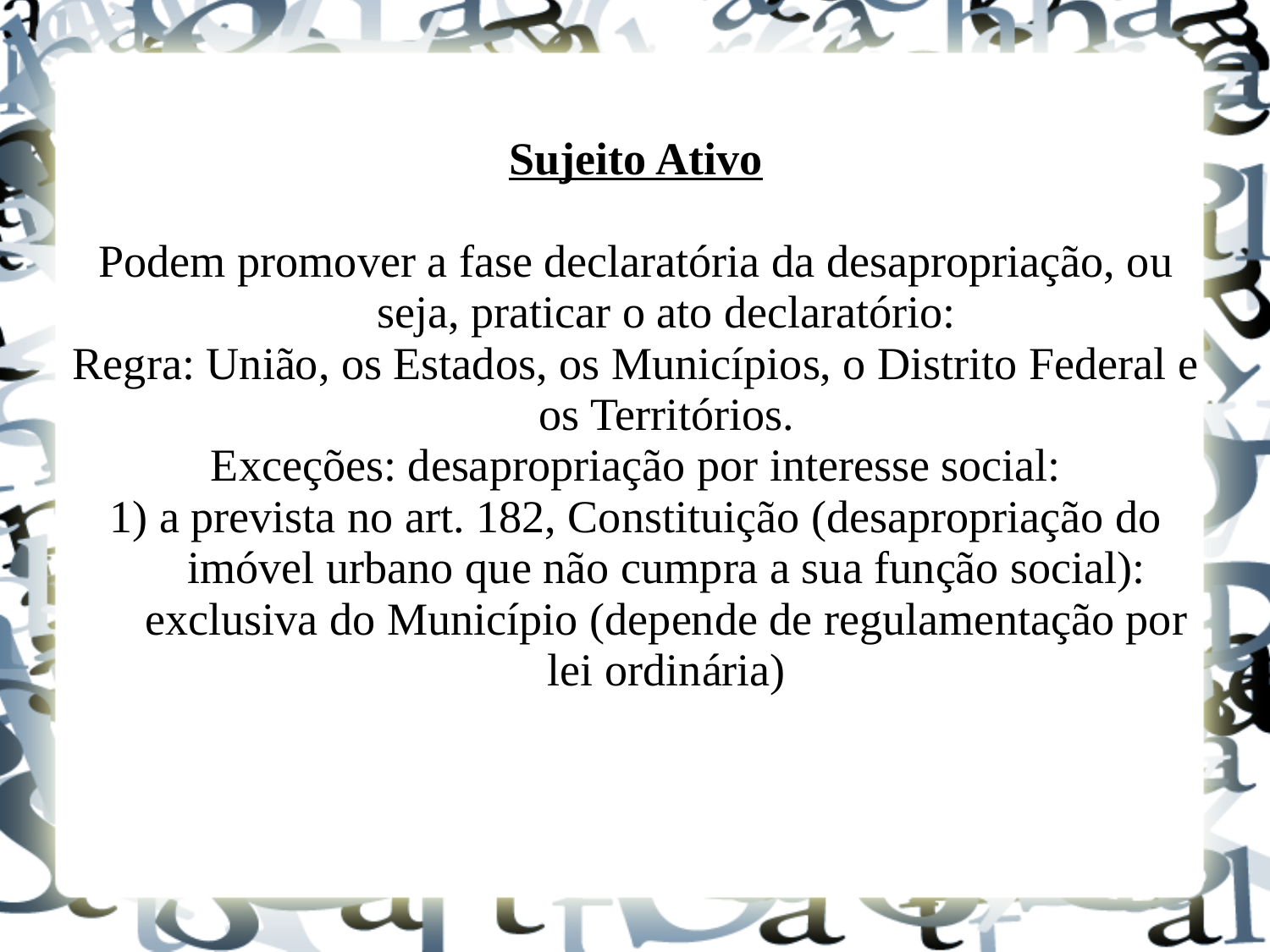

Sujeito Ativo

Podem promover a fase declaratória da desapropriação, ou seja, praticar o ato declaratório:
Regra: União, os Estados, os Municípios, o Distrito Federal e os Territórios.
Exceções: desapropriação por interesse social:
1) a prevista no art. 182, Constituição (desapropriação do imóvel urbano que não cumpra a sua função social): exclusiva do Município (depende de regulamentação por lei ordinária)